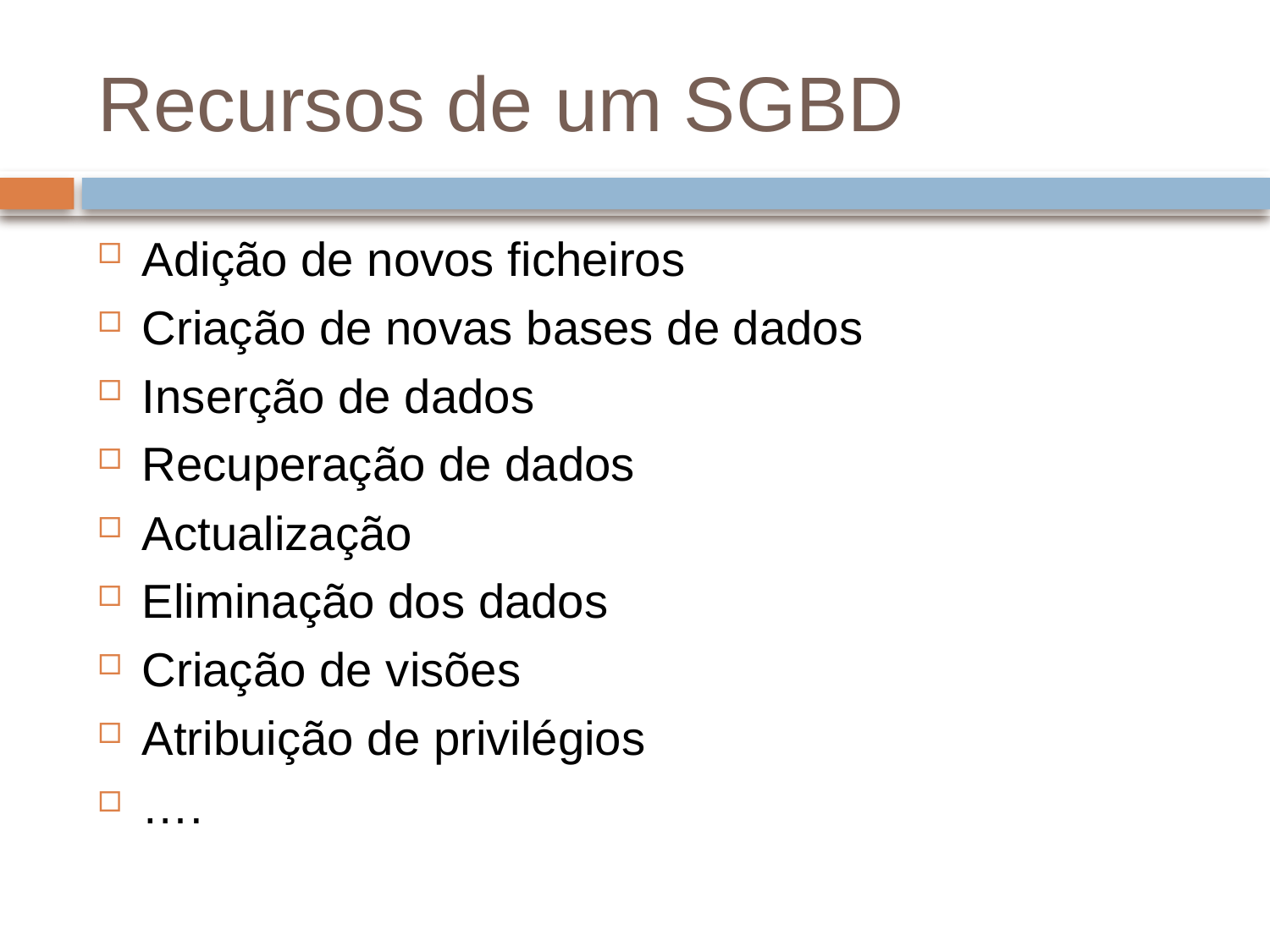

# Recursos de um SGBD
Adição de novos ficheiros
Criação de novas bases de dados
Inserção de dados
Recuperação de dados
Actualização
Eliminação dos dados
Criação de visões
Atribuição de privilégios
….